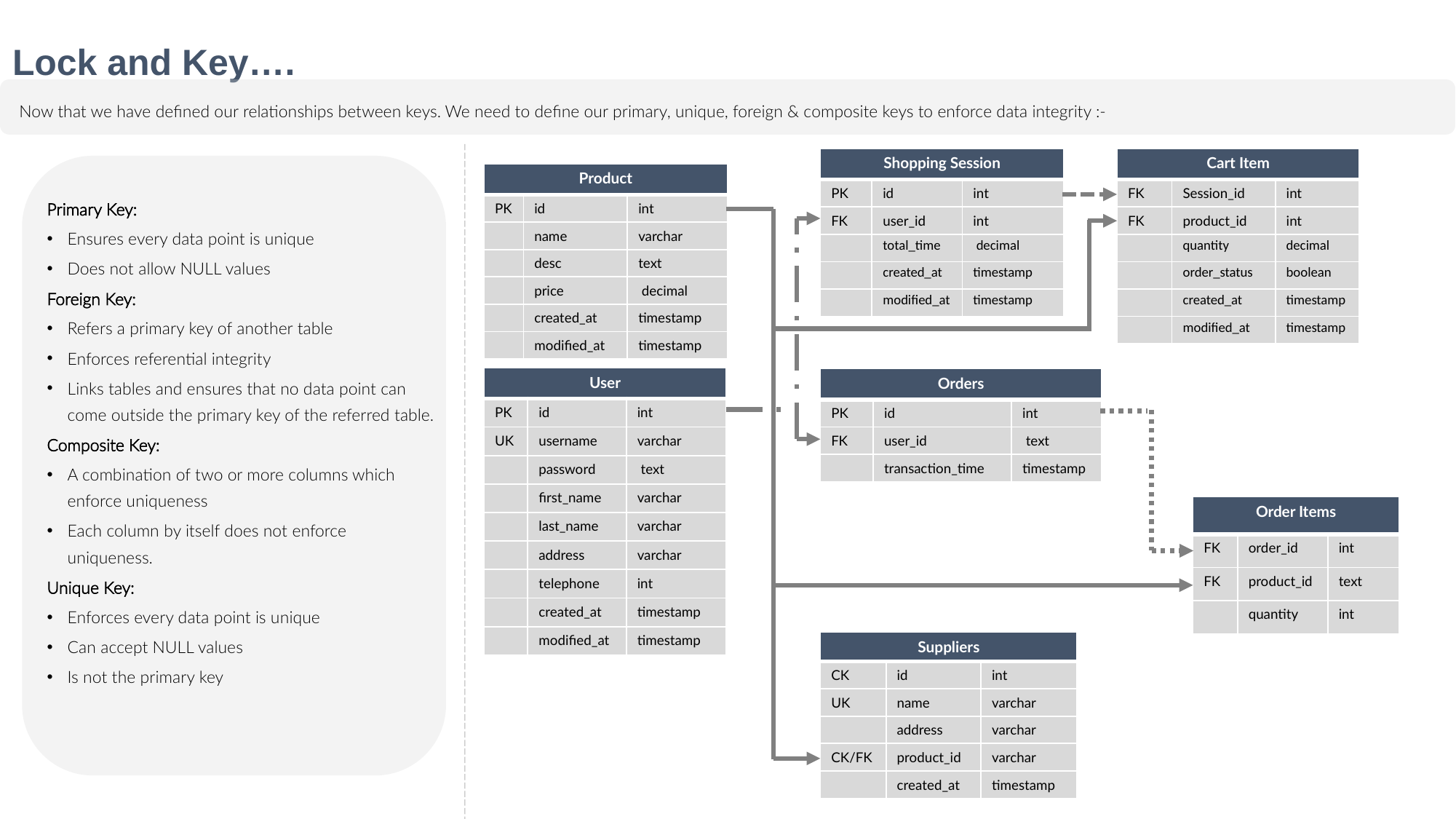

Lock and Key….

Now that we have defined our relationships between keys. We need to define our primary, unique, foreign & composite keys to enforce data integrity :-

| Shopping Session | Shopping Session |  |
| --- | --- | --- |
| PK | id | int |
| FK | user\_id | int |
|  | total\_time | decimal |
|  | created\_at | timestamp |
|  | modified\_at | timestamp |
| Cart Item | Cart Item |  |
| --- | --- | --- |
| FK | Session\_id | int |
| FK | product\_id | int |
|  | quantity | decimal |
|  | order\_status | boolean |
|  | created\_at | timestamp |
|  | modified\_at | timestamp |

| Product | Product |  |
| --- | --- | --- |
| PK | id | int |
|  | name | varchar |
|  | desc | text |
|  | price | decimal |
|  | created\_at | timestamp |
|  | modified\_at | timestamp |
Primary Key:
Ensures every data point is unique
Does not allow NULL values
Foreign Key:
Refers a primary key of another table
Enforces referential integrity
Links tables and ensures that no data point can come outside the primary key of the referred table.
Composite Key:
A combination of two or more columns which enforce uniqueness
Each column by itself does not enforce uniqueness.
Unique Key:
Enforces every data point is unique
Can accept NULL values
Is not the primary key

| User | User |  |
| --- | --- | --- |
| PK | id | int |
| UK | username | varchar |
|  | password | text |
|  | first\_name | varchar |
|  | last\_name | varchar |
|  | address | varchar |
|  | telephone | int |
|  | created\_at | timestamp |
|  | modified\_at | timestamp |
| Orders | Orders |  |
| --- | --- | --- |
| PK | id | int |
| FK | user\_id | text |
|  | transaction\_time | timestamp |
| Order Items | Order Items |  |
| --- | --- | --- |
| FK | order\_id | int |
| FK | product\_id | text |
|  | quantity | int |
| Suppliers | User |  |
| --- | --- | --- |
| CK | id | int |
| UK | name | varchar |
|  | address | varchar |
| CK/FK | product\_id | varchar |
|  | created\_at | timestamp |